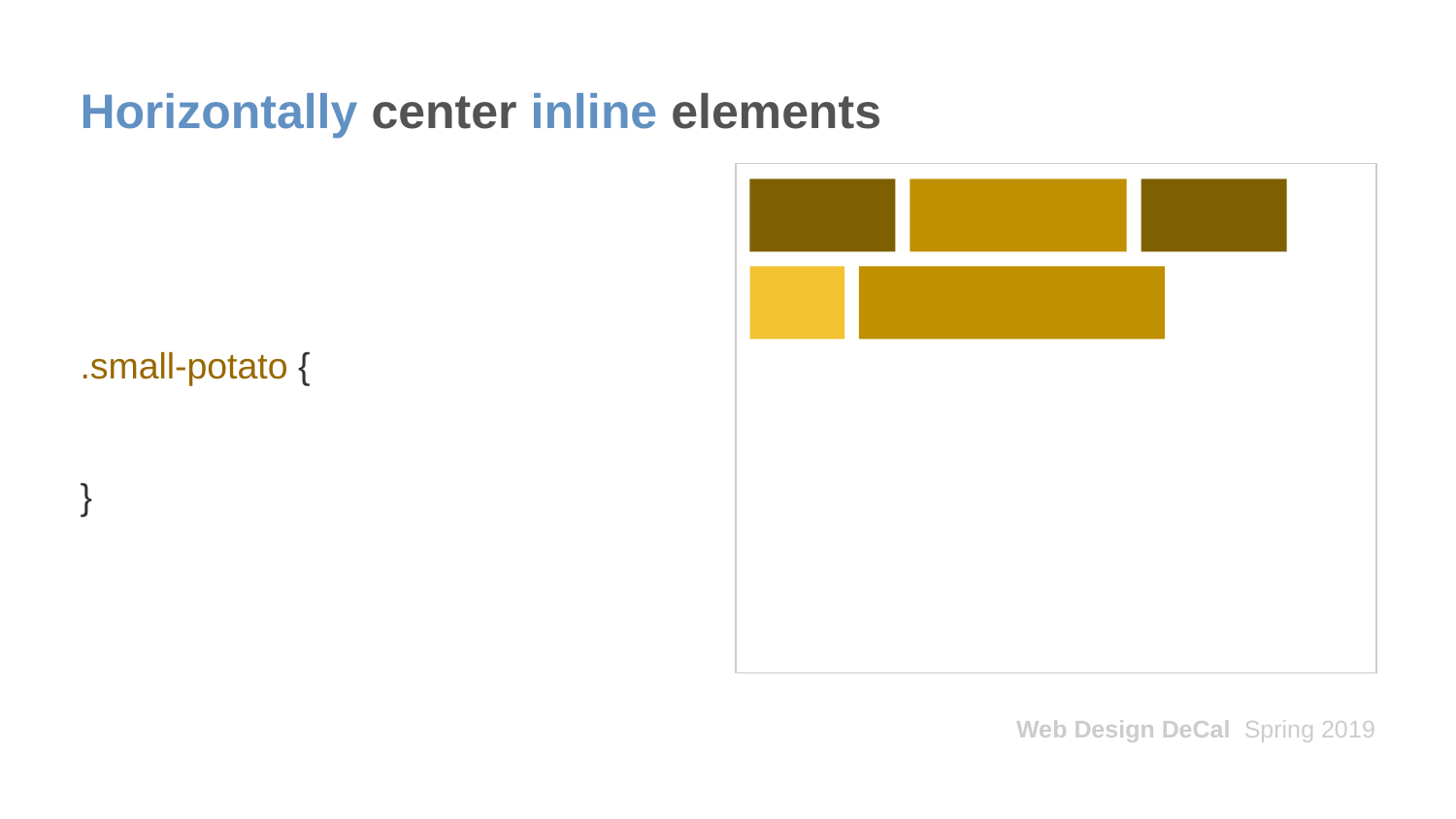

# Horizontally center inline elements
.small-potato {

}